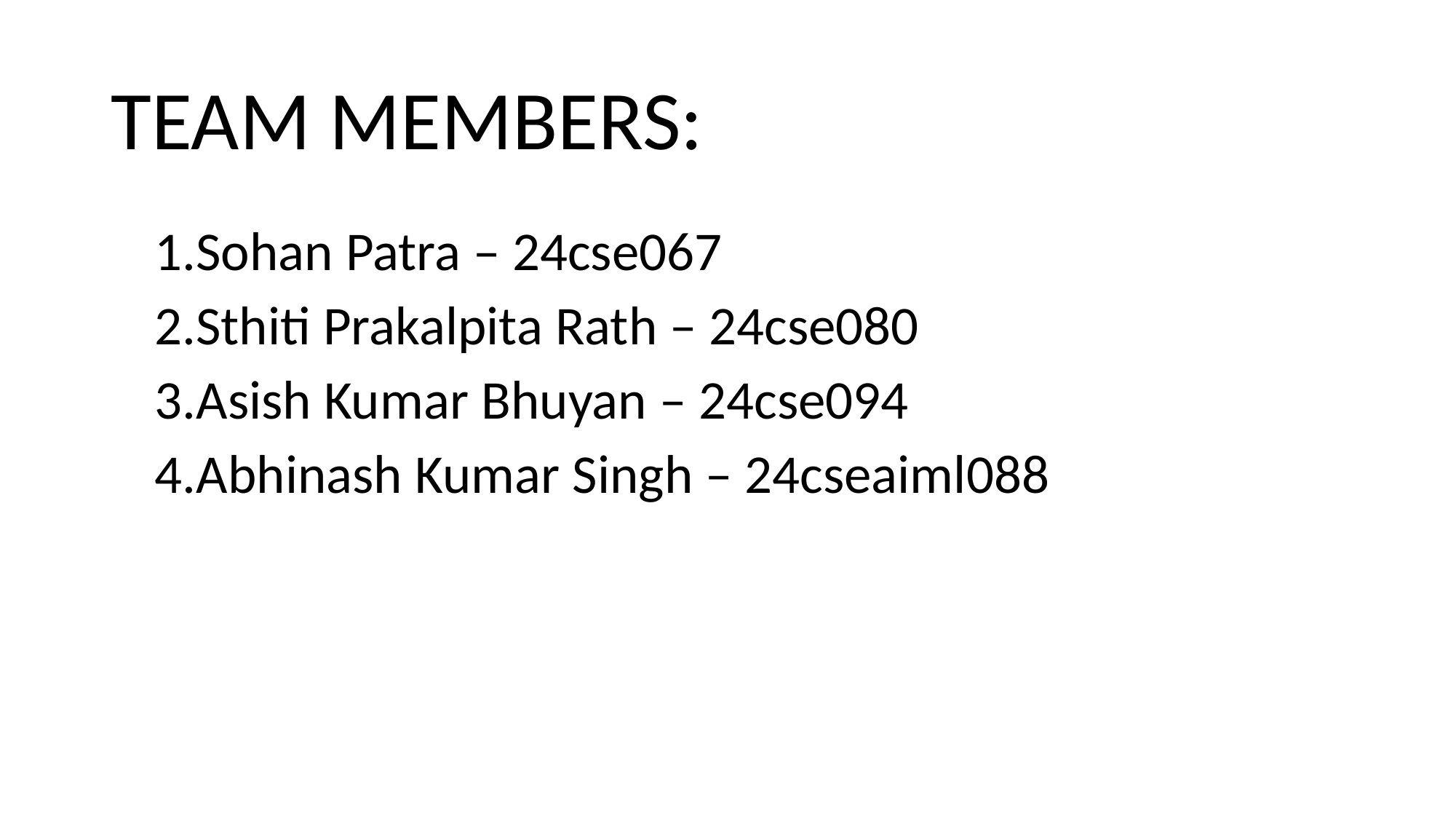

# TEAM MEMBERS:
1.Sohan Patra – 24cse067
2.Sthiti Prakalpita Rath – 24cse080
3.Asish Kumar Bhuyan – 24cse094
4.Abhinash Kumar Singh – 24cseaiml088